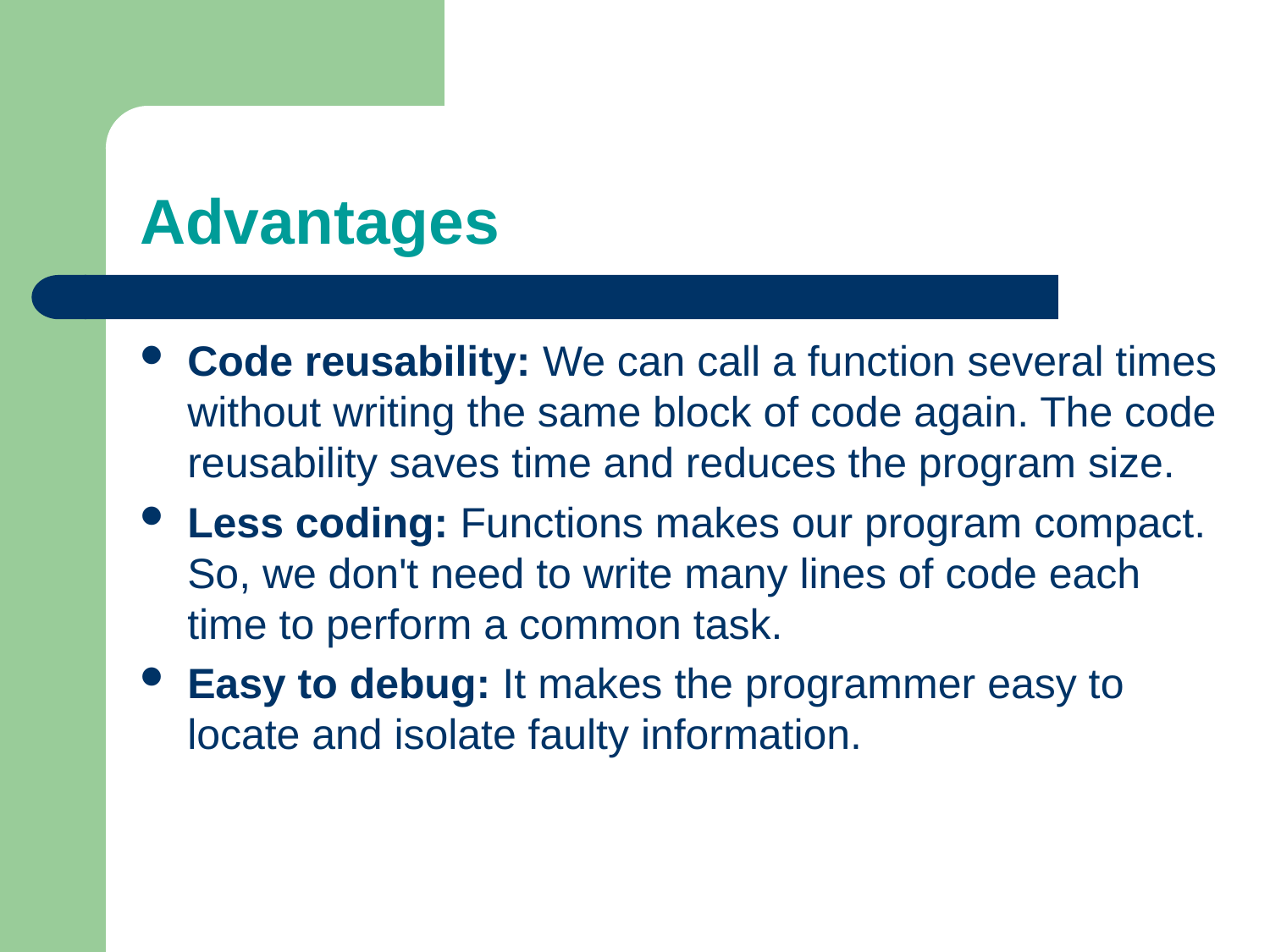

# Advantages
Code reusability: We can call a function several times without writing the same block of code again. The code reusability saves time and reduces the program size.
Less coding: Functions makes our program compact. So, we don't need to write many lines of code each time to perform a common task.
Easy to debug: It makes the programmer easy to locate and isolate faulty information.